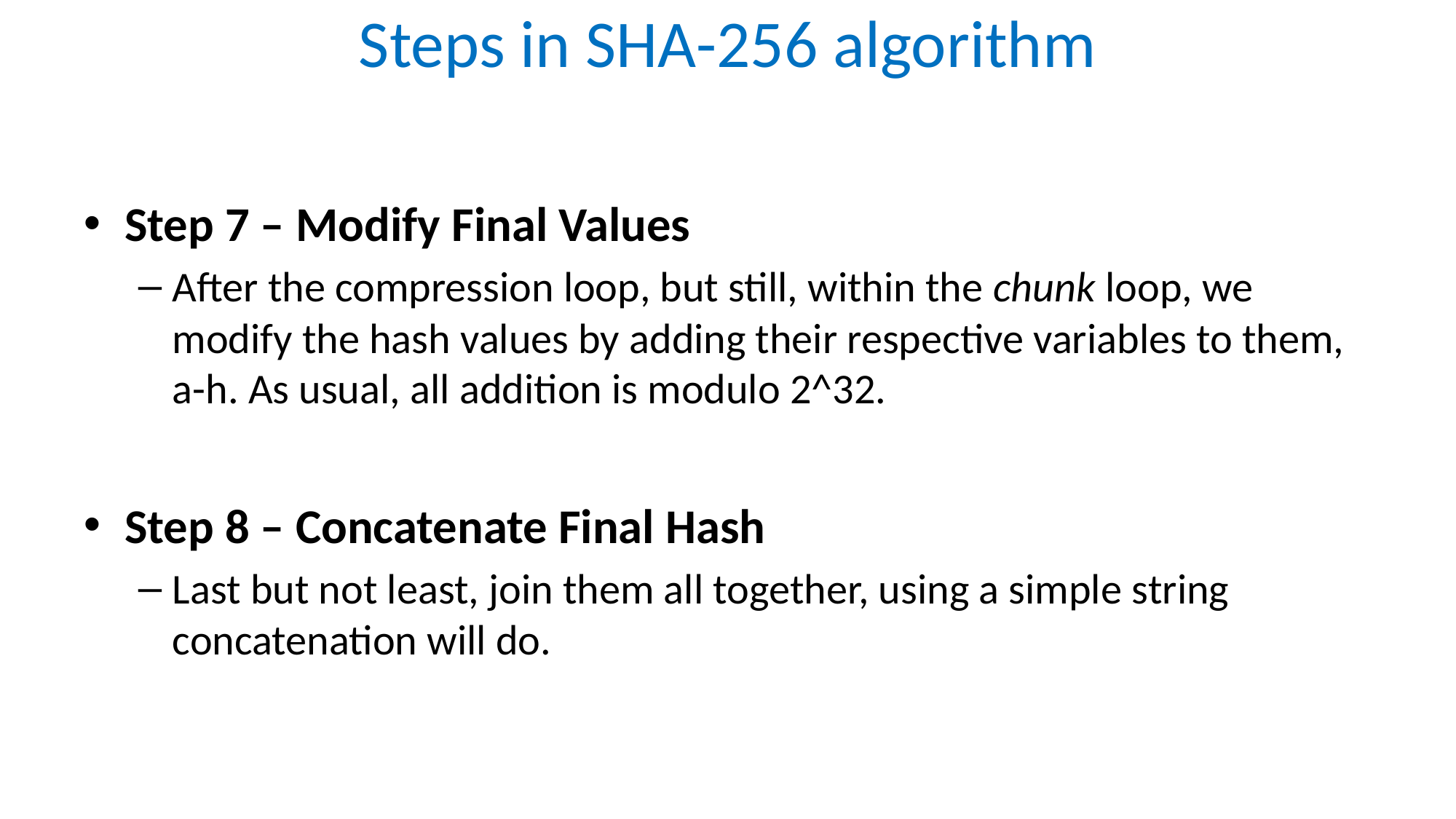

Steps in SHA-256 algorithm
Step 7 – Modify Final Values
After the compression loop, but still, within the chunk loop, we modify the hash values by adding their respective variables to them, a-h. As usual, all addition is modulo 2^32.

Step 8 – Concatenate Final Hash
Last but not least, join them all together, using a simple string concatenation will do.